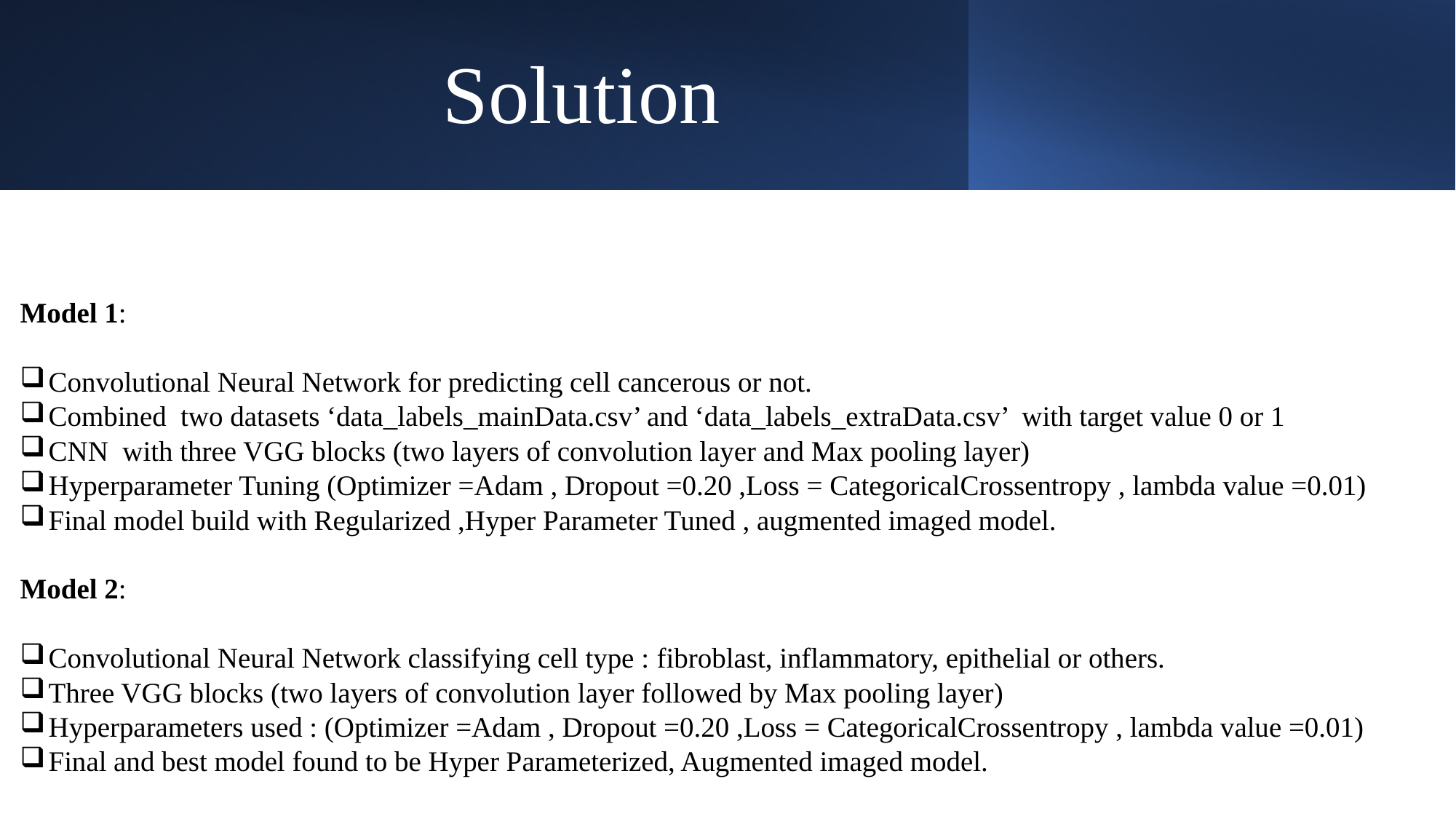

# Solution

Model 1:

Convolutional Neural Network for predicting cell cancerous or not.
Combined  two datasets ‘data_labels_mainData.csv’ and ‘data_labels_extraData.csv’  with target value 0 or 1
CNN  with three VGG blocks (two layers of convolution layer and Max pooling layer)
Hyperparameter Tuning (Optimizer =Adam , Dropout =0.20 ,Loss = CategoricalCrossentropy , lambda value =0.01)
Final model build with Regularized ,Hyper Parameter Tuned , augmented imaged model.

Model 2:

Convolutional Neural Network classifying cell type : fibroblast, inflammatory, epithelial or others.
Three VGG blocks (two layers of convolution layer followed by Max pooling layer)
Hyperparameters used : (Optimizer =Adam , Dropout =0.20 ,Loss = CategoricalCrossentropy , lambda value =0.01)
Final and best model found to be Hyper Parameterized, Augmented imaged model.